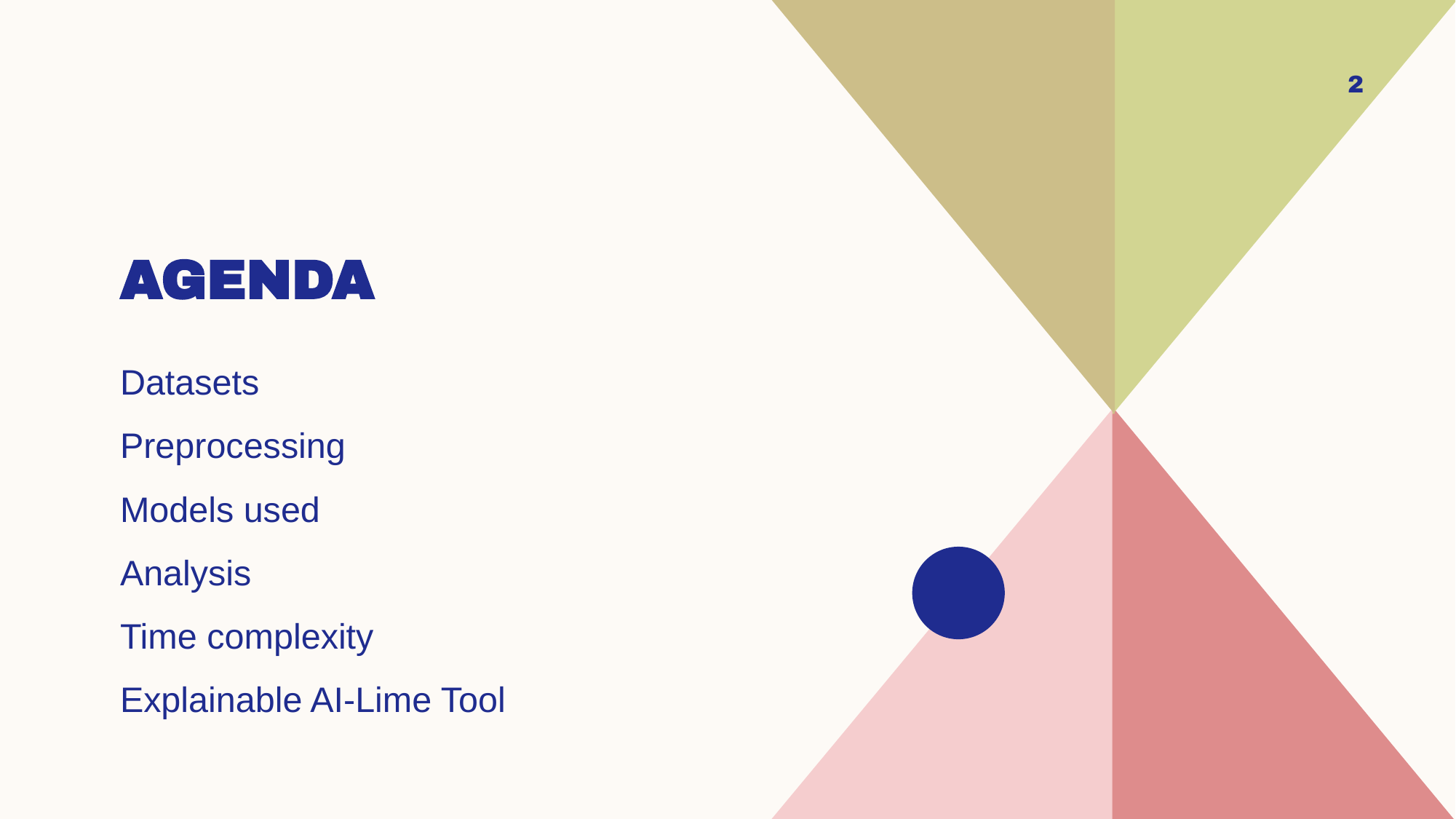

2
# agenda
Datasets
Preprocessing
Models used
Analysis
Time complexity
Explainable AI-Lime Tool